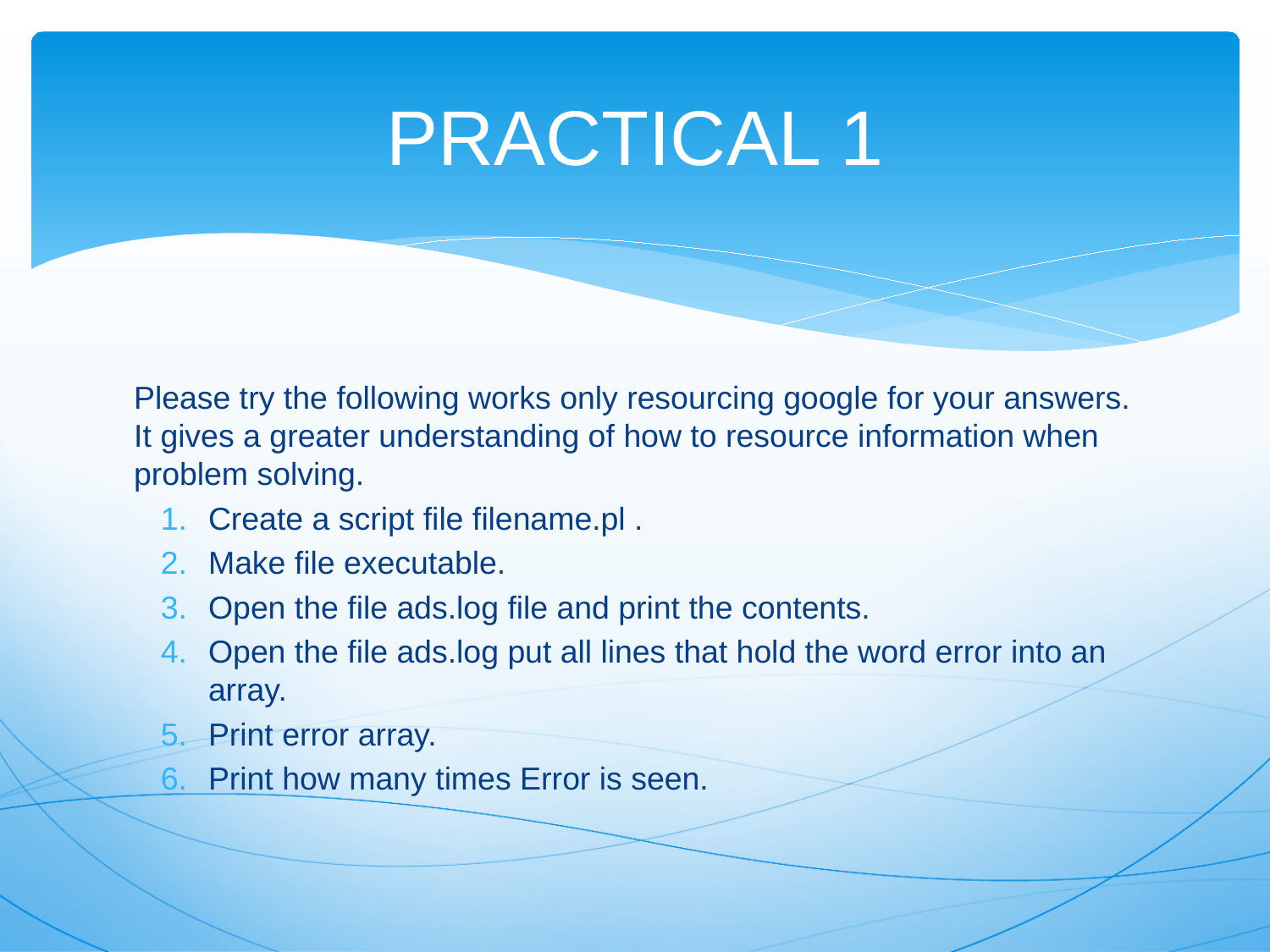

# PRACTICAL 1
Please try the following works only resourcing google for your answers. It gives a greater understanding of how to resource information when problem solving.
Create a script file filename.pl .
Make file executable.
Open the file ads.log file and print the contents.
Open the file ads.log put all lines that hold the word error into an array.
Print error array.
Print how many times Error is seen.